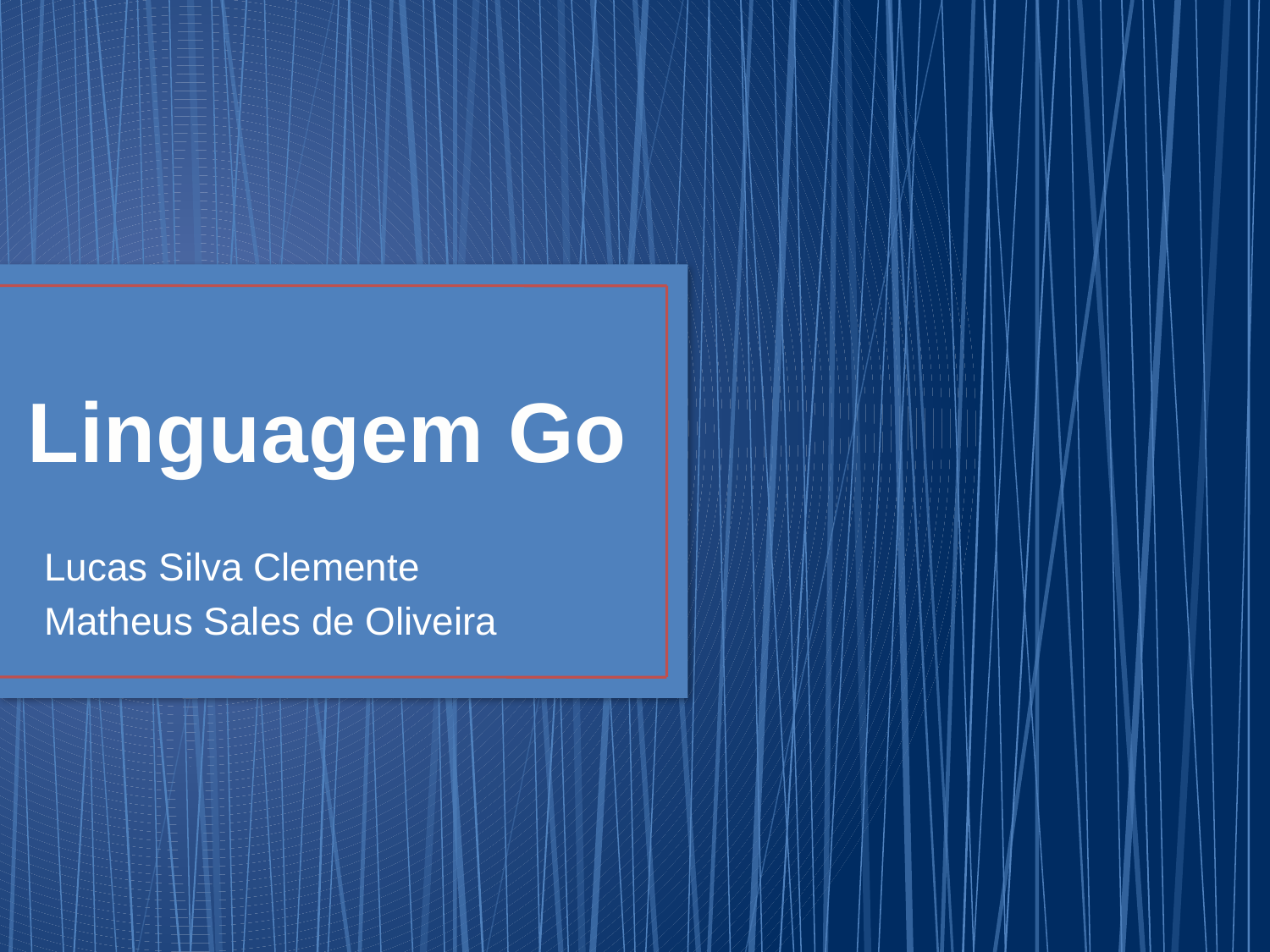

# Linguagem Go
Lucas Silva Clemente
Matheus Sales de Oliveira